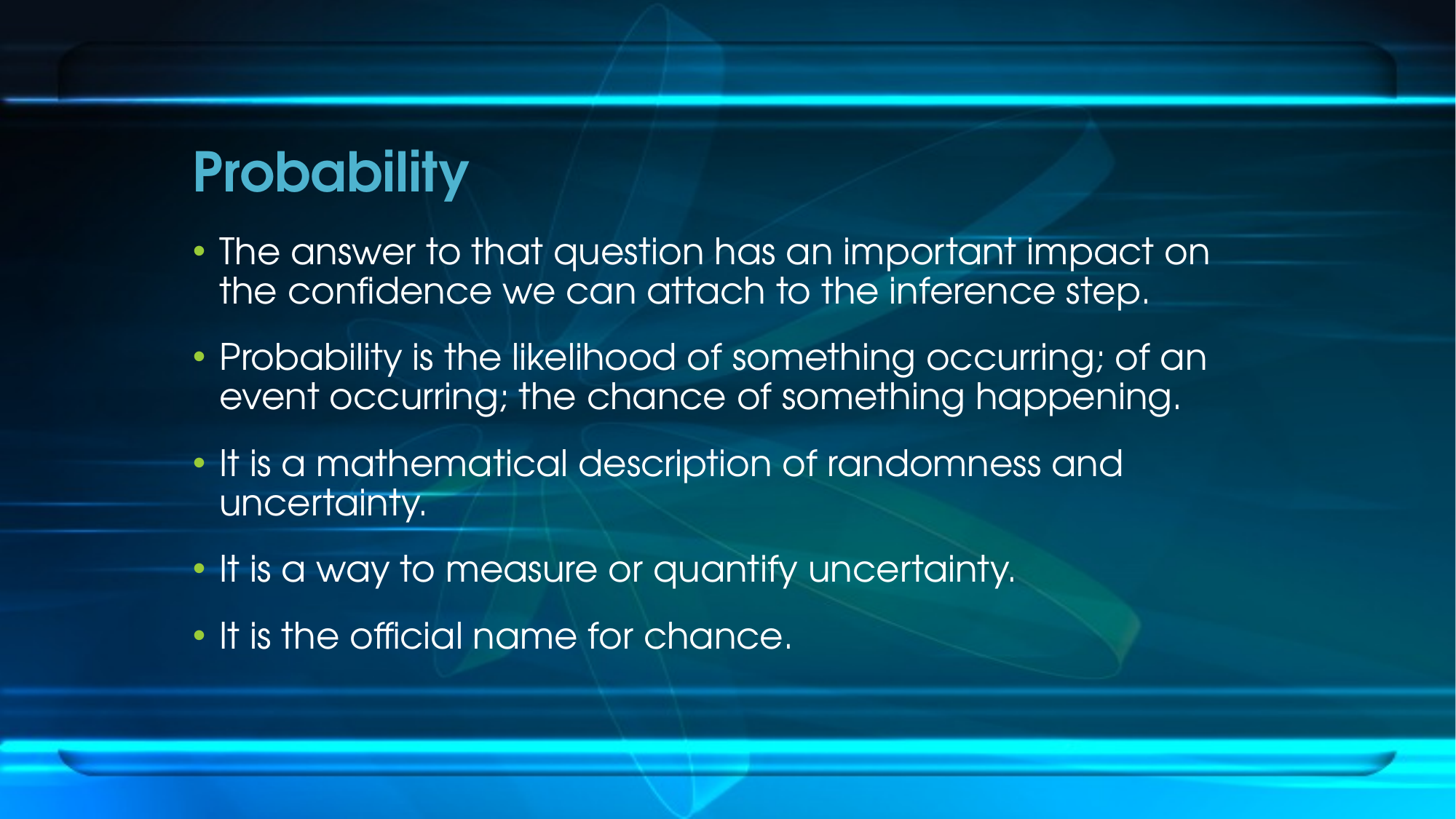

# Probability
The answer to that question has an important impact on the confidence we can attach to the inference step.
Probability is the likelihood of something occurring; of an event occurring; the chance of something happening.
It is a mathematical description of randomness and uncertainty.
It is a way to measure or quantify uncertainty.
It is the official name for chance.